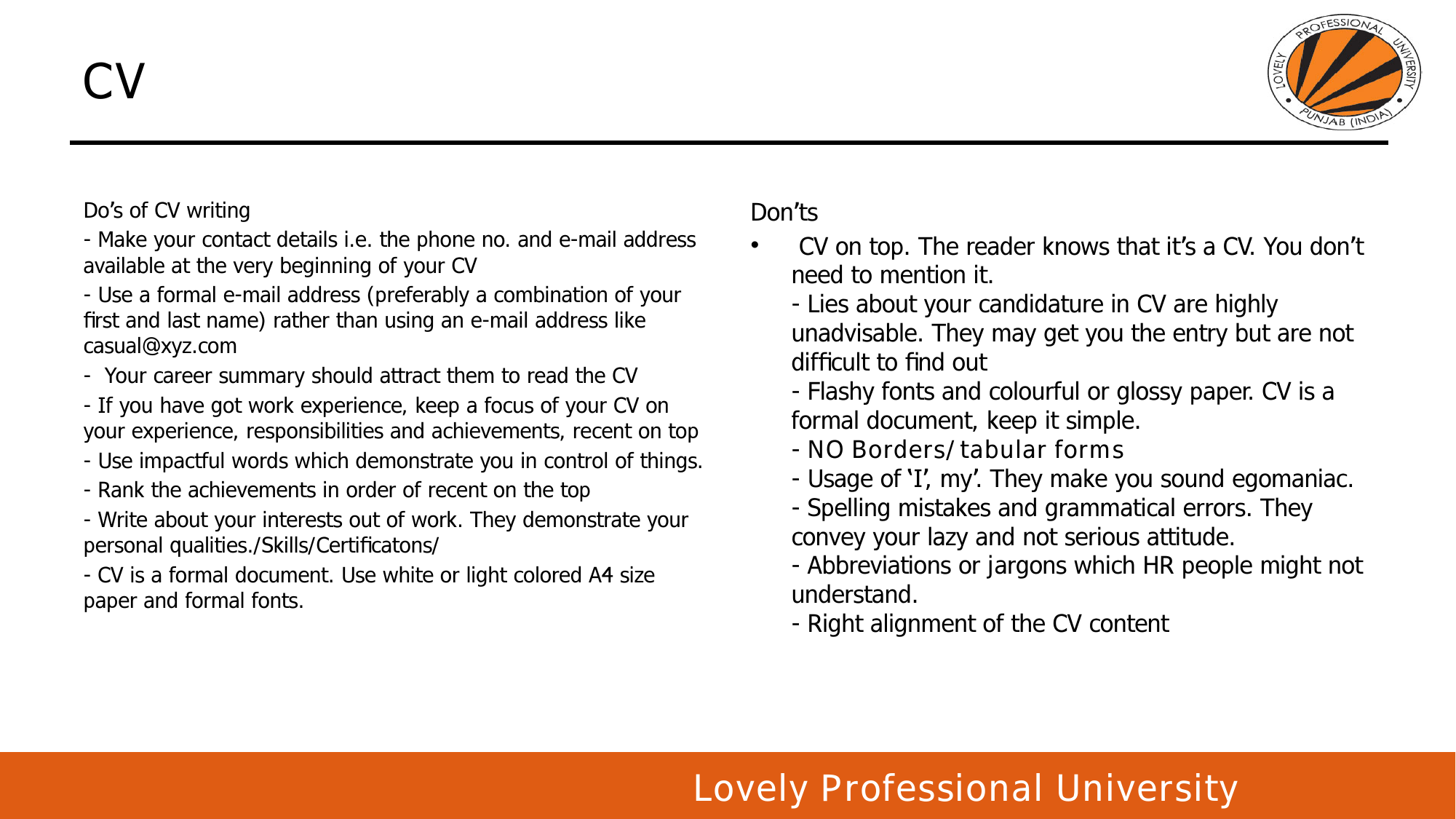

# CV
Do’s of CV writing
- Make your contact details i.e. the phone no. and e-mail address available at the very beginning of your CV
- Use a formal e-mail address (preferably a combination of your first and last name) rather than using an e-mail address like casual@xyz.com
-  Your career summary should attract them to read the CV
- If you have got work experience, keep a focus of your CV on your experience, responsibilities and achievements, recent on top
- Use impactful words which demonstrate you in control of things.
- Rank the achievements in order of recent on the top
- Write about your interests out of work. They demonstrate your personal qualities./Skills/Certificatons/
- CV is a formal document. Use white or light colored A4 size paper and formal fonts.

Don’ts
 CV on top. The reader knows that it’s a CV. You don’t need to mention it.
- Lies about your candidature in CV are highly unadvisable. They may get you the entry but are not difficult to find out
- Flashy fonts and colourful or glossy paper. CV is a formal document, keep it simple.
- NO Borders/tabular forms
- Usage of ‘I’, my’. They make you sound egomaniac.
- Spelling mistakes and grammatical errors. They convey your lazy and not serious attitude.
- Abbreviations or jargons which HR people might not understand.
- Right alignment of the CV content